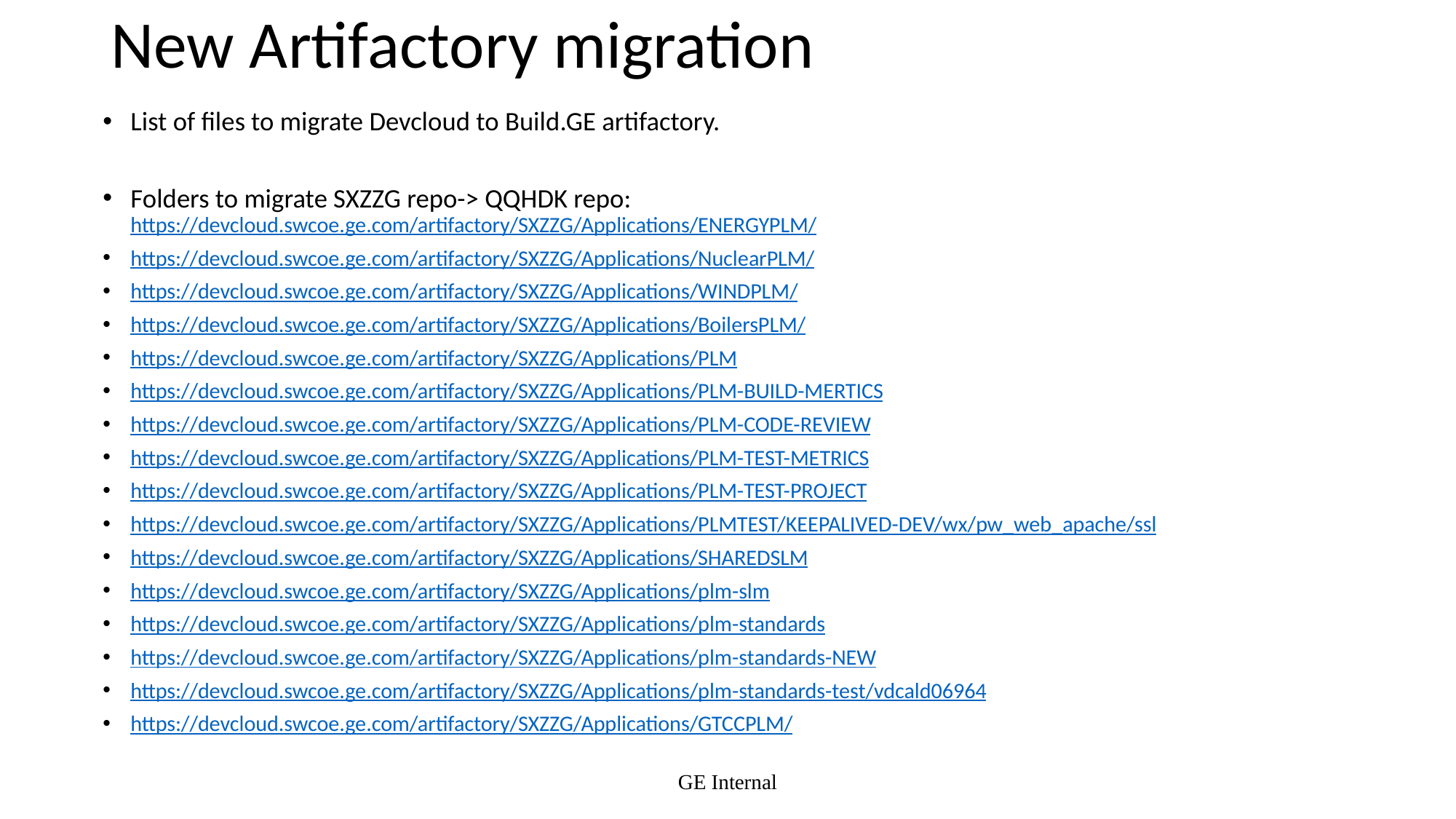

# New Artifactory migration
List of files to migrate Devcloud to Build.GE artifactory.

Folders to migrate SXZZG repo-> QQHDK repo:
https://devcloud.swcoe.ge.com/artifactory/SXZZG/Applications/ENERGYPLM/
https://devcloud.swcoe.ge.com/artifactory/SXZZG/Applications/NuclearPLM/
https://devcloud.swcoe.ge.com/artifactory/SXZZG/Applications/WINDPLM/
https://devcloud.swcoe.ge.com/artifactory/SXZZG/Applications/BoilersPLM/
https://devcloud.swcoe.ge.com/artifactory/SXZZG/Applications/PLM
https://devcloud.swcoe.ge.com/artifactory/SXZZG/Applications/PLM-BUILD-MERTICS
https://devcloud.swcoe.ge.com/artifactory/SXZZG/Applications/PLM-CODE-REVIEW
https://devcloud.swcoe.ge.com/artifactory/SXZZG/Applications/PLM-TEST-METRICS
https://devcloud.swcoe.ge.com/artifactory/SXZZG/Applications/PLM-TEST-PROJECT
https://devcloud.swcoe.ge.com/artifactory/SXZZG/Applications/PLMTEST/KEEPALIVED-DEV/wx/pw_web_apache/ssl
https://devcloud.swcoe.ge.com/artifactory/SXZZG/Applications/SHAREDSLM
https://devcloud.swcoe.ge.com/artifactory/SXZZG/Applications/plm-slm
https://devcloud.swcoe.ge.com/artifactory/SXZZG/Applications/plm-standards
https://devcloud.swcoe.ge.com/artifactory/SXZZG/Applications/plm-standards-NEW
https://devcloud.swcoe.ge.com/artifactory/SXZZG/Applications/plm-standards-test/vdcald06964
https://devcloud.swcoe.ge.com/artifactory/SXZZG/Applications/GTCCPLM/

GE Internal